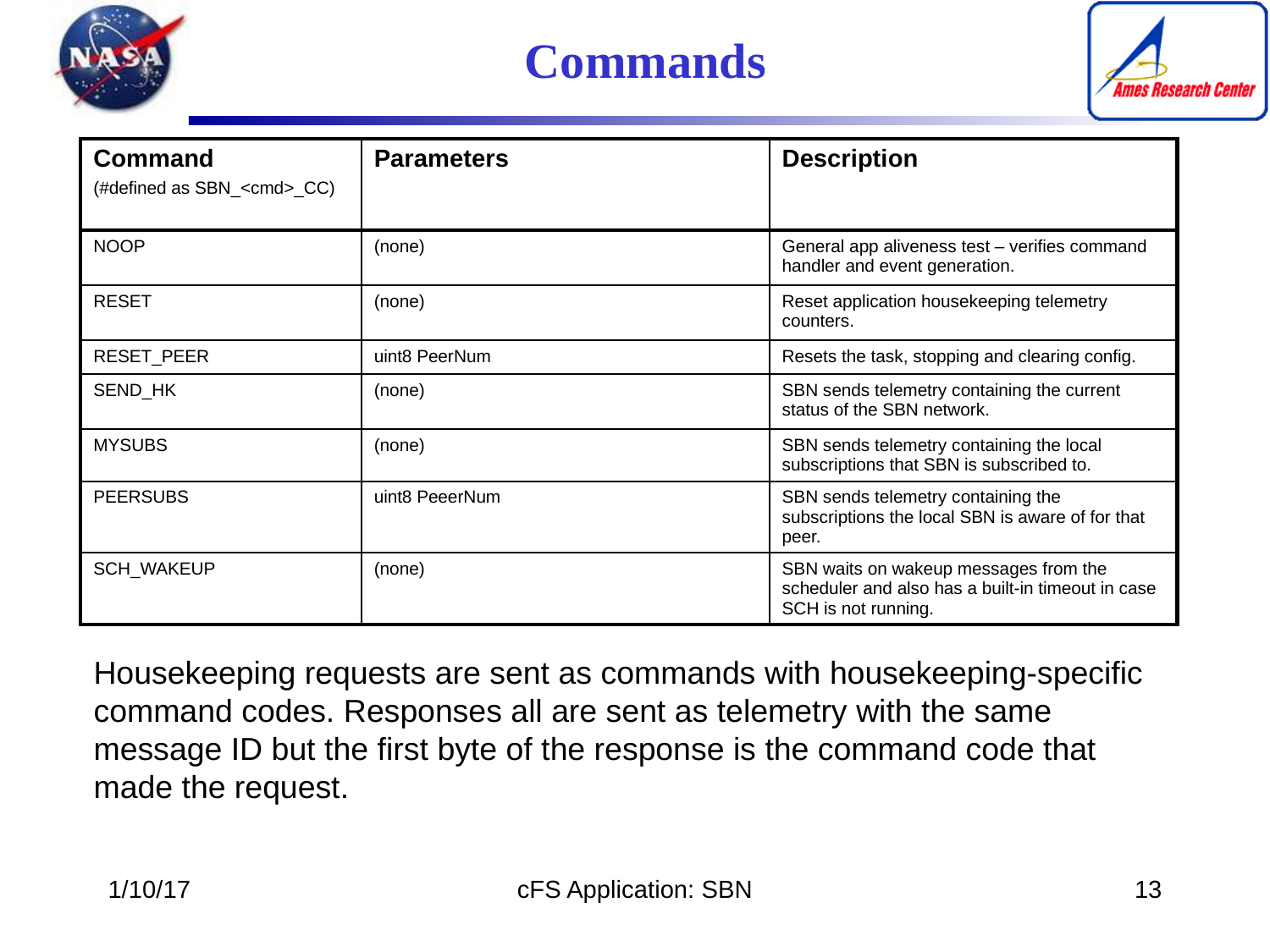

# Commands
| Command (#defined as SBN\_<cmd>\_CC) | Parameters | Description |
| --- | --- | --- |
| NOOP | (none) | General app aliveness test – verifies command handler and event generation. |
| RESET | (none) | Reset application housekeeping telemetry counters. |
| RESET\_PEER | uint8 PeerNum | Resets the task, stopping and clearing config. |
| SEND\_HK | (none) | SBN sends telemetry containing the current status of the SBN network. |
| MYSUBS | (none) | SBN sends telemetry containing the local subscriptions that SBN is subscribed to. |
| PEERSUBS | uint8 PeeerNum | SBN sends telemetry containing the subscriptions the local SBN is aware of for that peer. |
| SCH\_WAKEUP | (none) | SBN waits on wakeup messages from the scheduler and also has a built-in timeout in case SCH is not running. |
Housekeeping requests are sent as commands with housekeeping-specific command codes. Responses all are sent as telemetry with the same message ID but the first byte of the response is the command code that made the request.
1/10/17
cFS Application: SBN
13